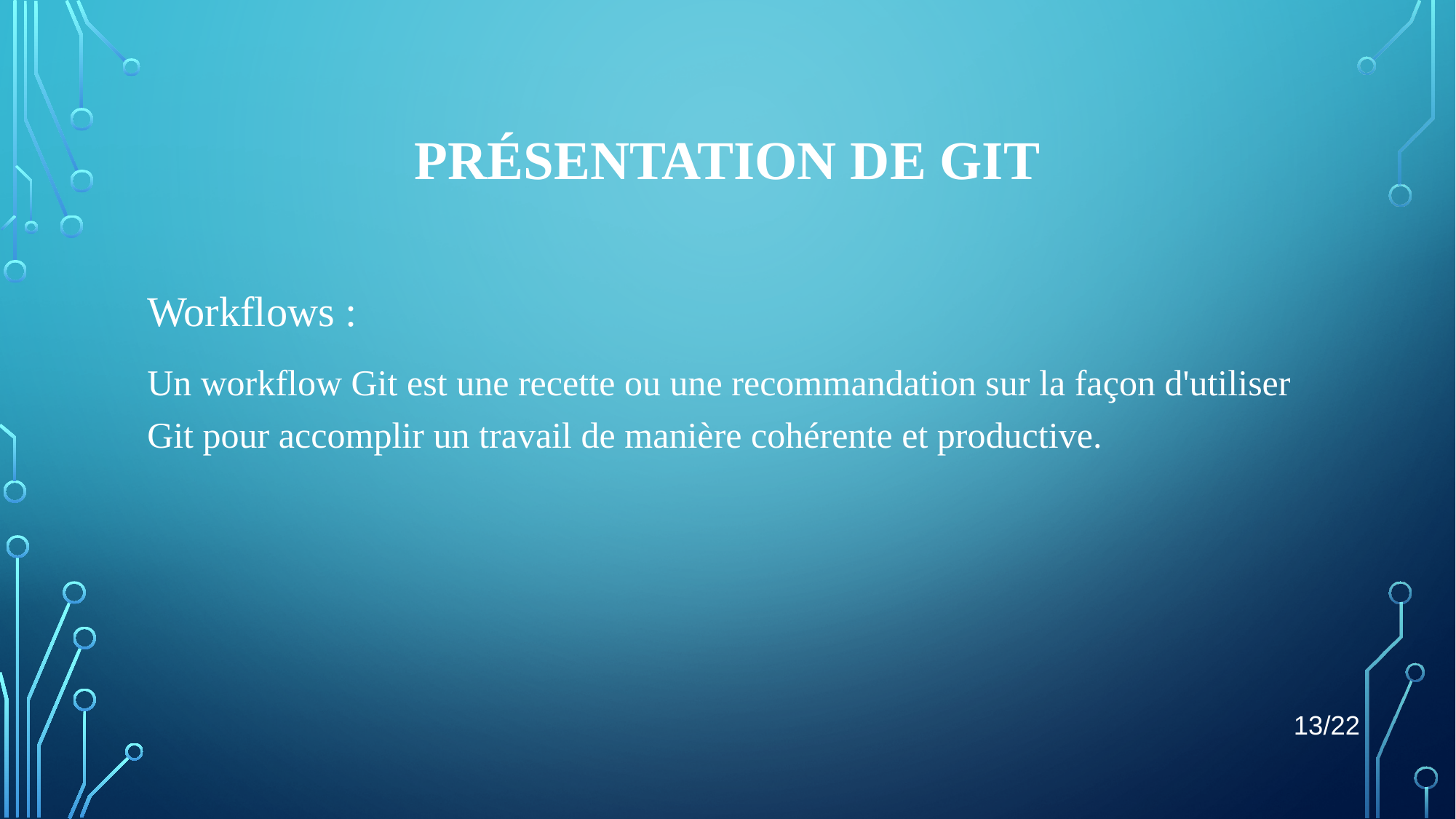

# PRÉSENTATION DE GIT
Workflows :
Un workflow Git est une recette ou une recommandation sur la façon d'utiliser Git pour accomplir un travail de manière cohérente et productive.
13/22